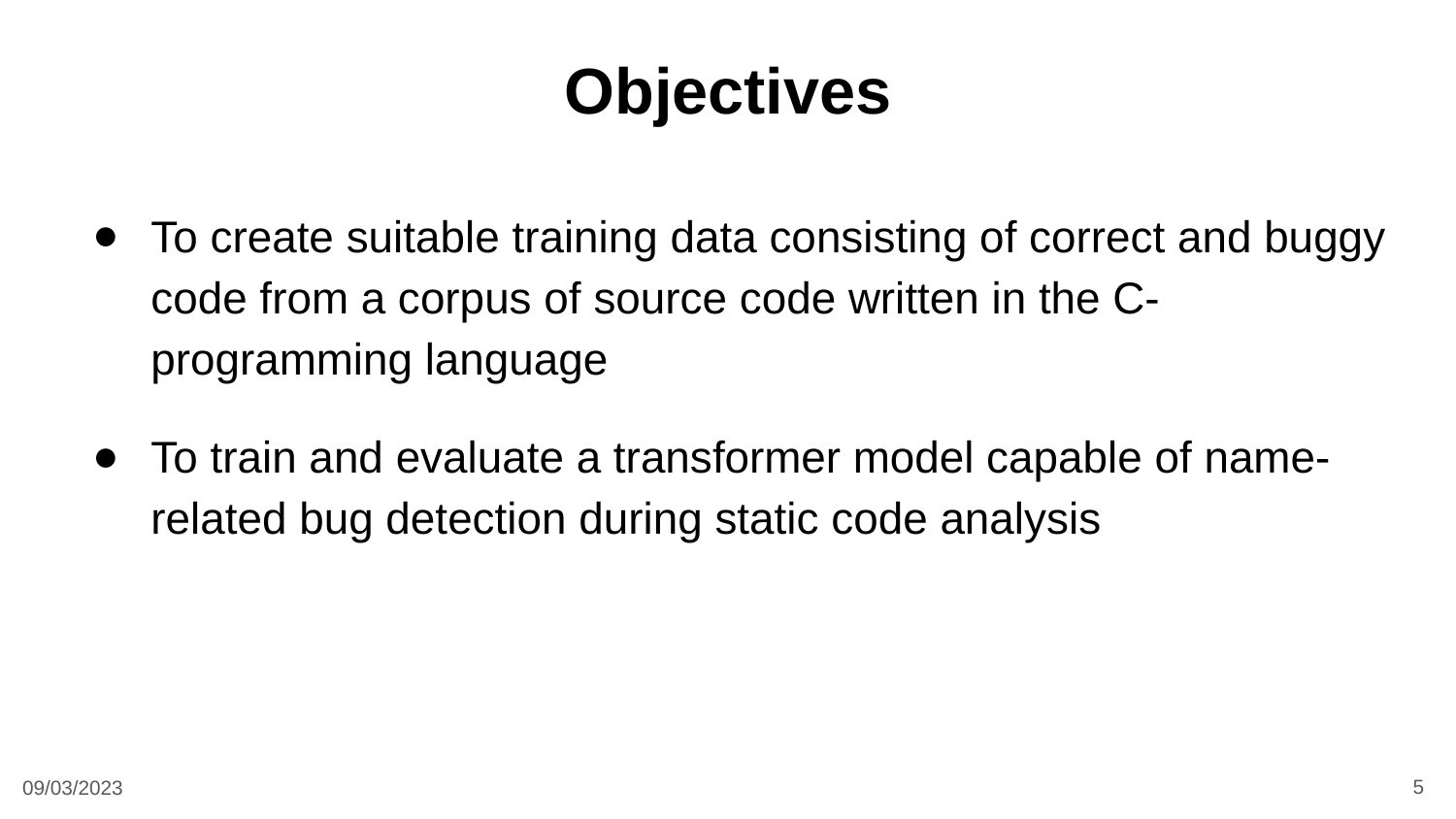

# Objectives
To create suitable training data consisting of correct and buggy code from a corpus of source code written in the C-programming language
To train and evaluate a transformer model capable of name-related bug detection during static code analysis
5